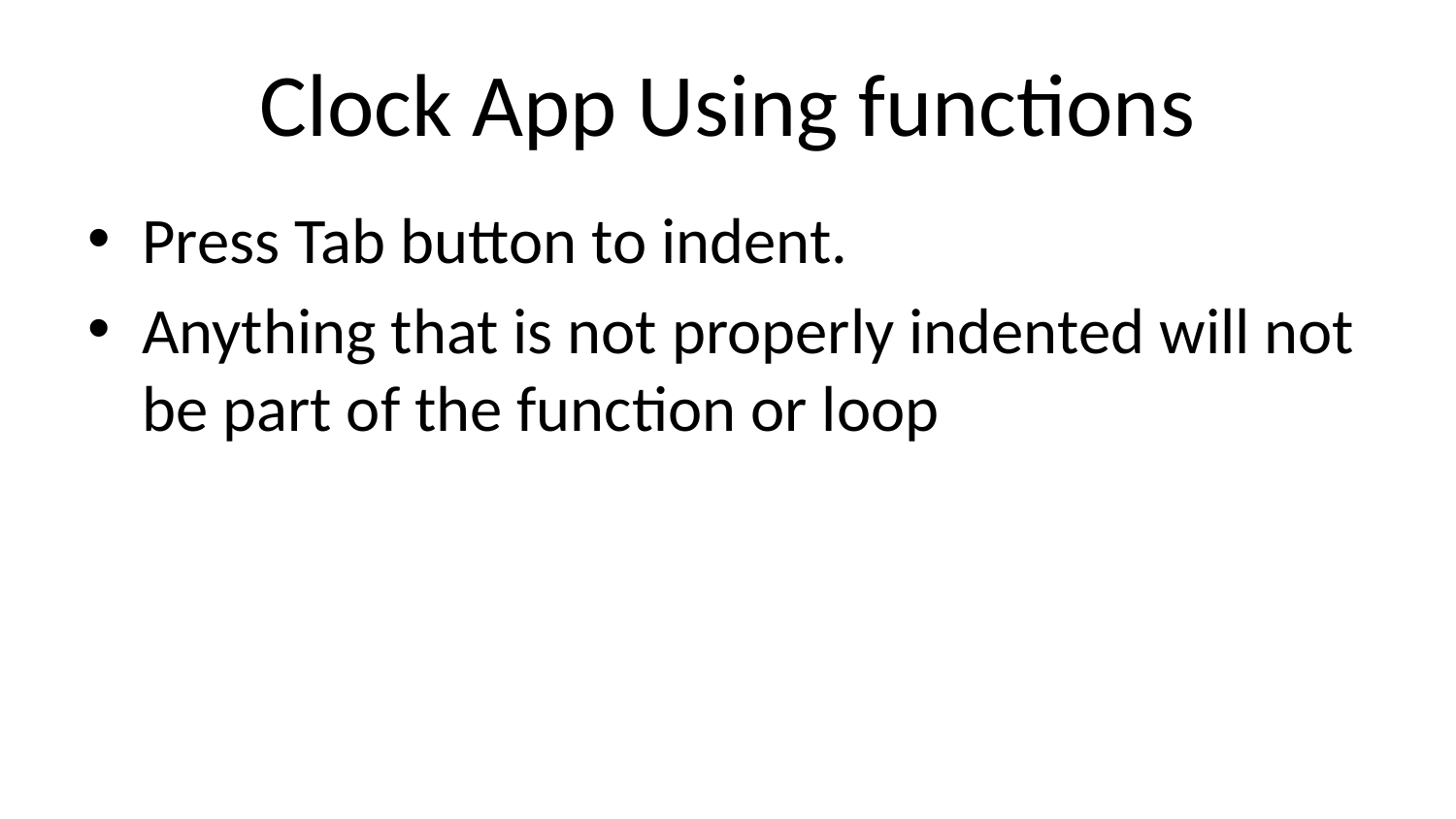

# Clock App Using functions
Press Tab button to indent.
Anything that is not properly indented will not be part of the function or loop